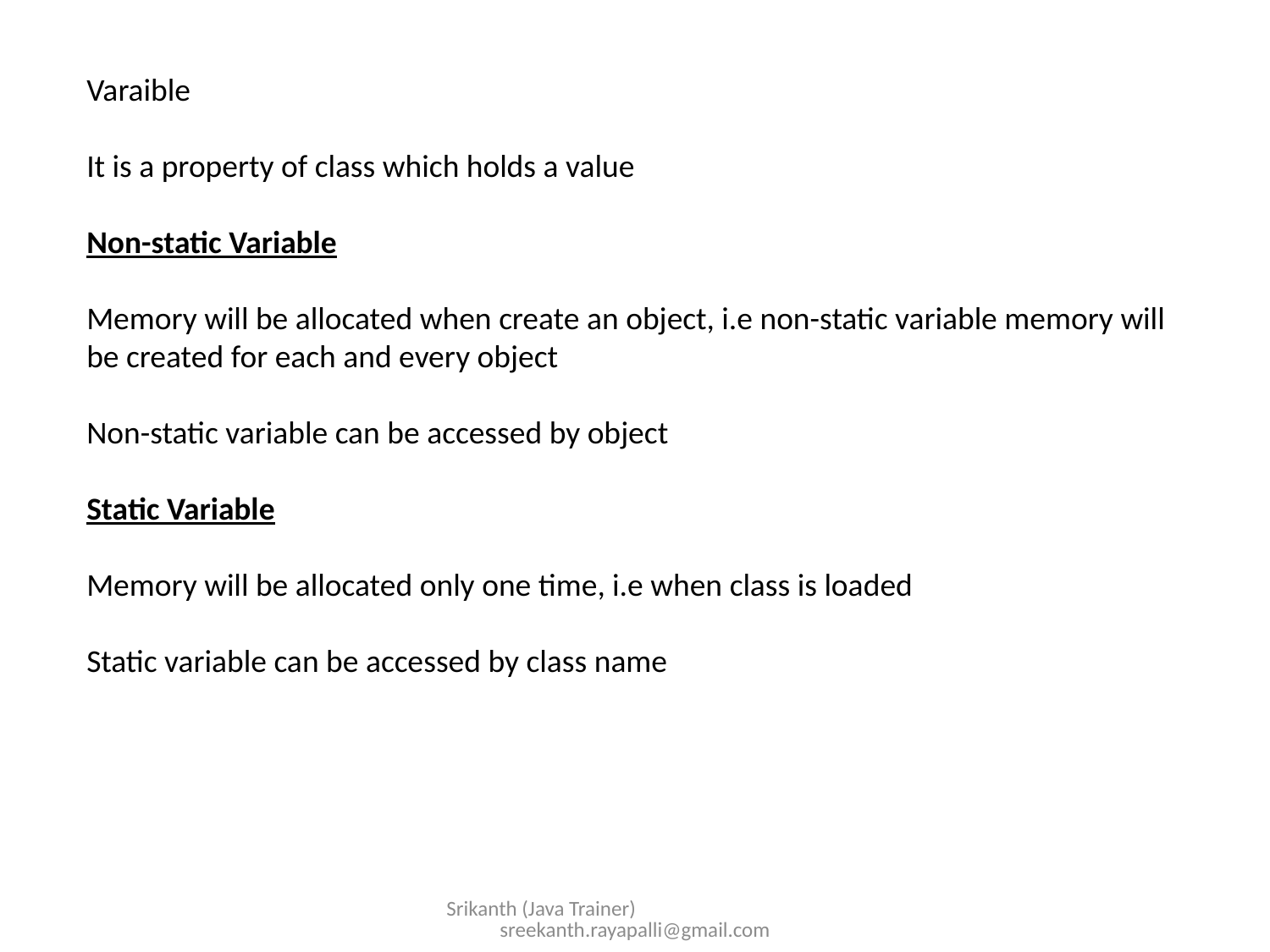

Varaible

It is a property of class which holds a value

Non-static Variable

Memory will be allocated when create an object, i.e non-static variable memory will be created for each and every object

Non-static variable can be accessed by object

Static Variable

Memory will be allocated only one time, i.e when class is loaded

Static variable can be accessed by class name

Srikanth (Java Trainer)                                                 sreekanth.rayapalli@gmail.com